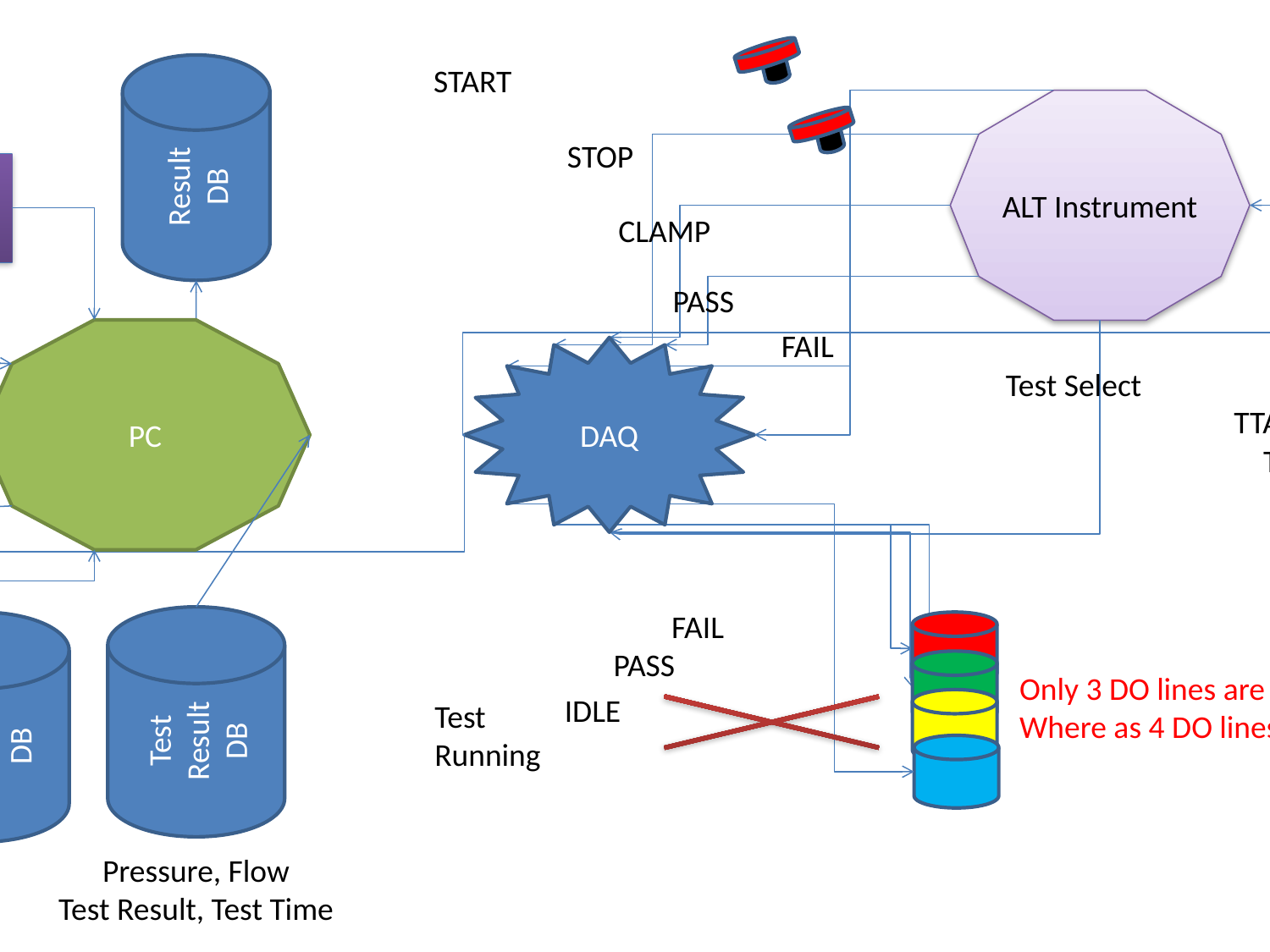

START
Read Tag:
Robot_Available
Start_Test
Stop_Test
Scan_Trigger
Station # to Start Test
Read  Tag Ack.
ALT Instrument

Result DB

STOP
Barcode Scanner
CLAMP
PASS
FAIL
PC
RS Linx PLC

(Robot)
DAQ
Test Select
TTA
TTB
Write Tag:
Task_Available_for_Robot
New_Serial
Serial_Adapter_Plate_Size
Serial_Displacement_Size
Serial_Flange_Size
Test_Result
Station_Number
Rerun
Invalid_Serial_Number
Write Tag Ack.
FAIL

Test Result DB
Part Detail DB
PASS
Only 3 DO lines are used in S/W
Where as 4 DO lines are used in H/W

IDLE
Test
Running
Pressure, Flow
Test Result, Test Time